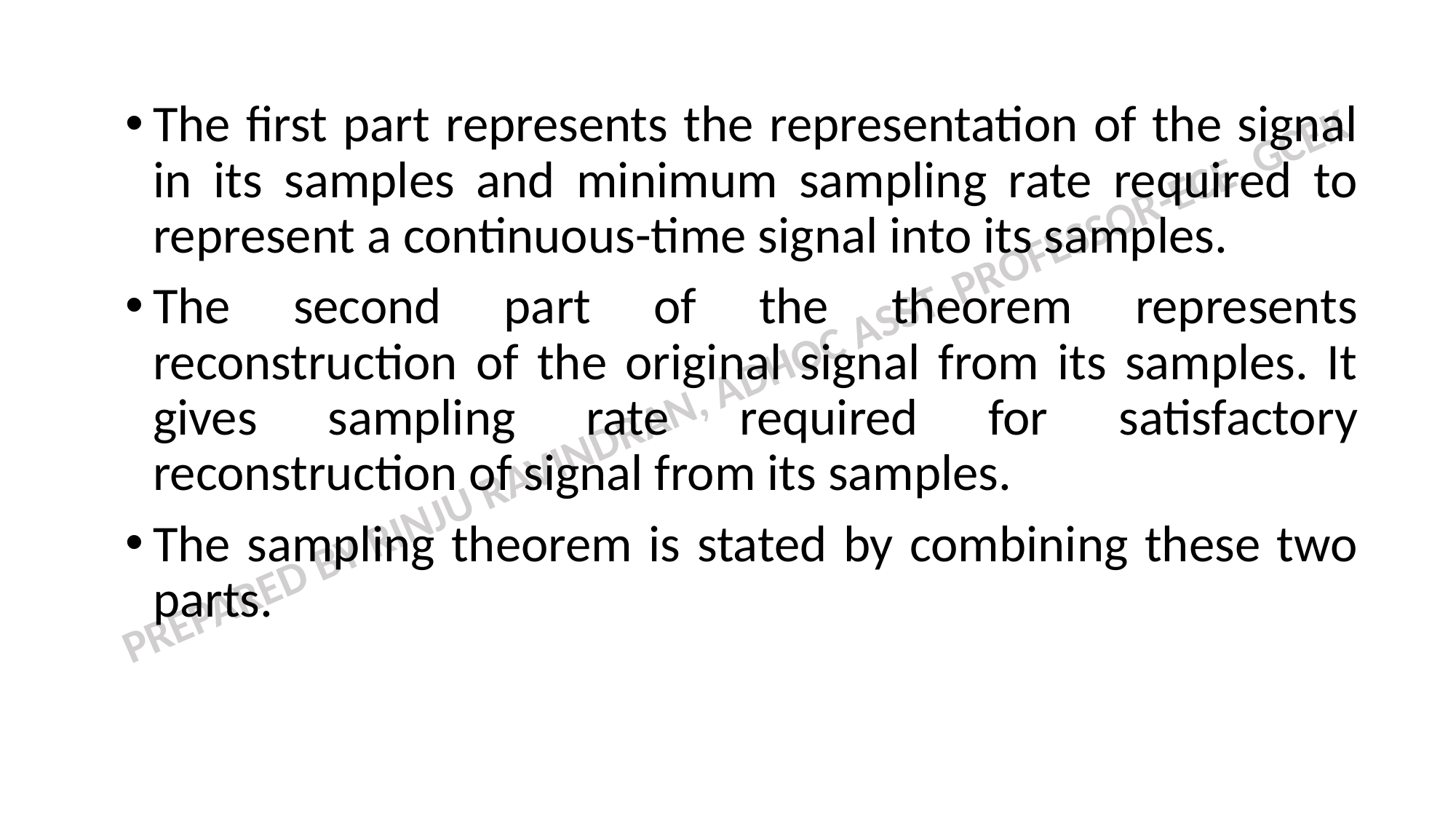

The first part represents the representation of the signal in its samples and minimum sampling rate required to represent a continuous-time signal into its samples.
The second part of the theorem represents reconstruction of the original signal from its samples. It gives sampling rate required for satisfactory reconstruction of signal from its samples.
The sampling theorem is stated by combining these two parts.